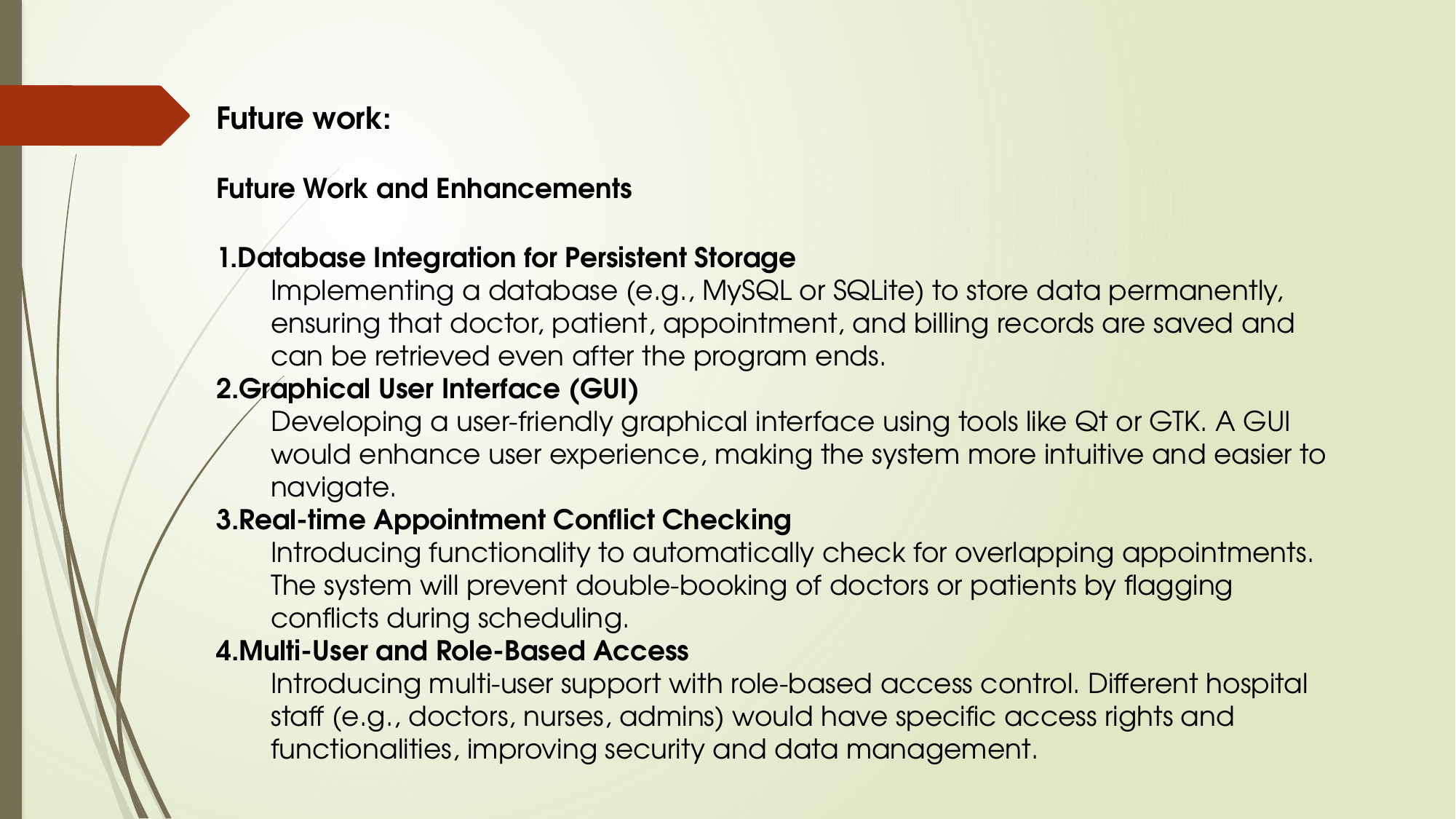

Future work:

Future Work and Enhancements

Database Integration for Persistent Storage
Implementing a database (e.g., MySQL or SQLite) to store data permanently, ensuring that doctor, patient, appointment, and billing records are saved and can be retrieved even after the program ends.
Graphical User Interface (GUI)
Developing a user-friendly graphical interface using tools like Qt or GTK. A GUI would enhance user experience, making the system more intuitive and easier to navigate.
Real-time Appointment Conflict Checking
Introducing functionality to automatically check for overlapping appointments. The system will prevent double-booking of doctors or patients by flagging conflicts during scheduling.
Multi-User and Role-Based Access
Introducing multi-user support with role-based access control. Different hospital staff (e.g., doctors, nurses, admins) would have specific access rights and functionalities, improving security and data management.